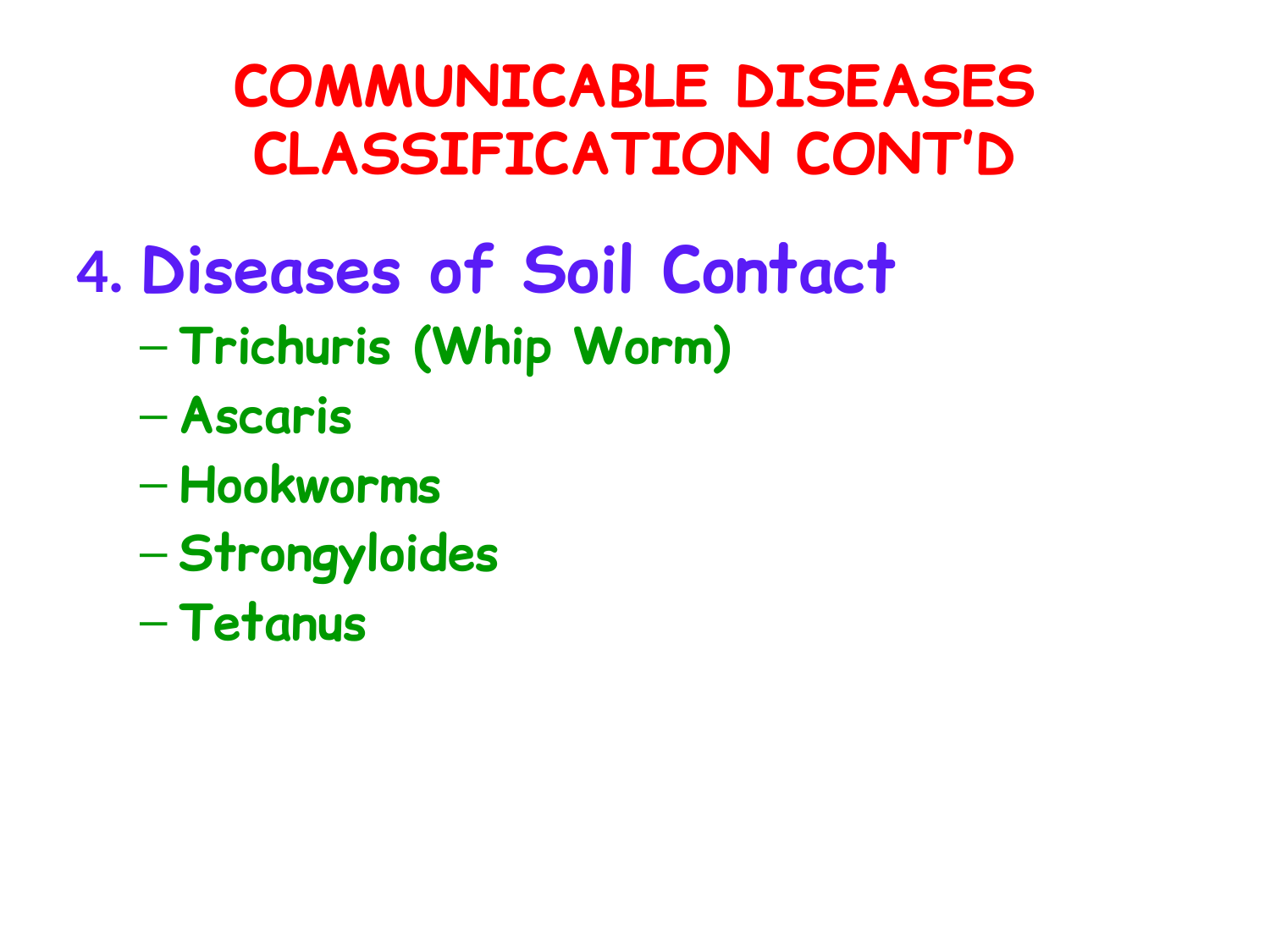

# COMMUNICABLE DISEASES CLASSIFICATION CONT’D
4. Diseases of Soil Contact
Trichuris (Whip Worm)
Ascaris
Hookworms
Strongyloides
Tetanus